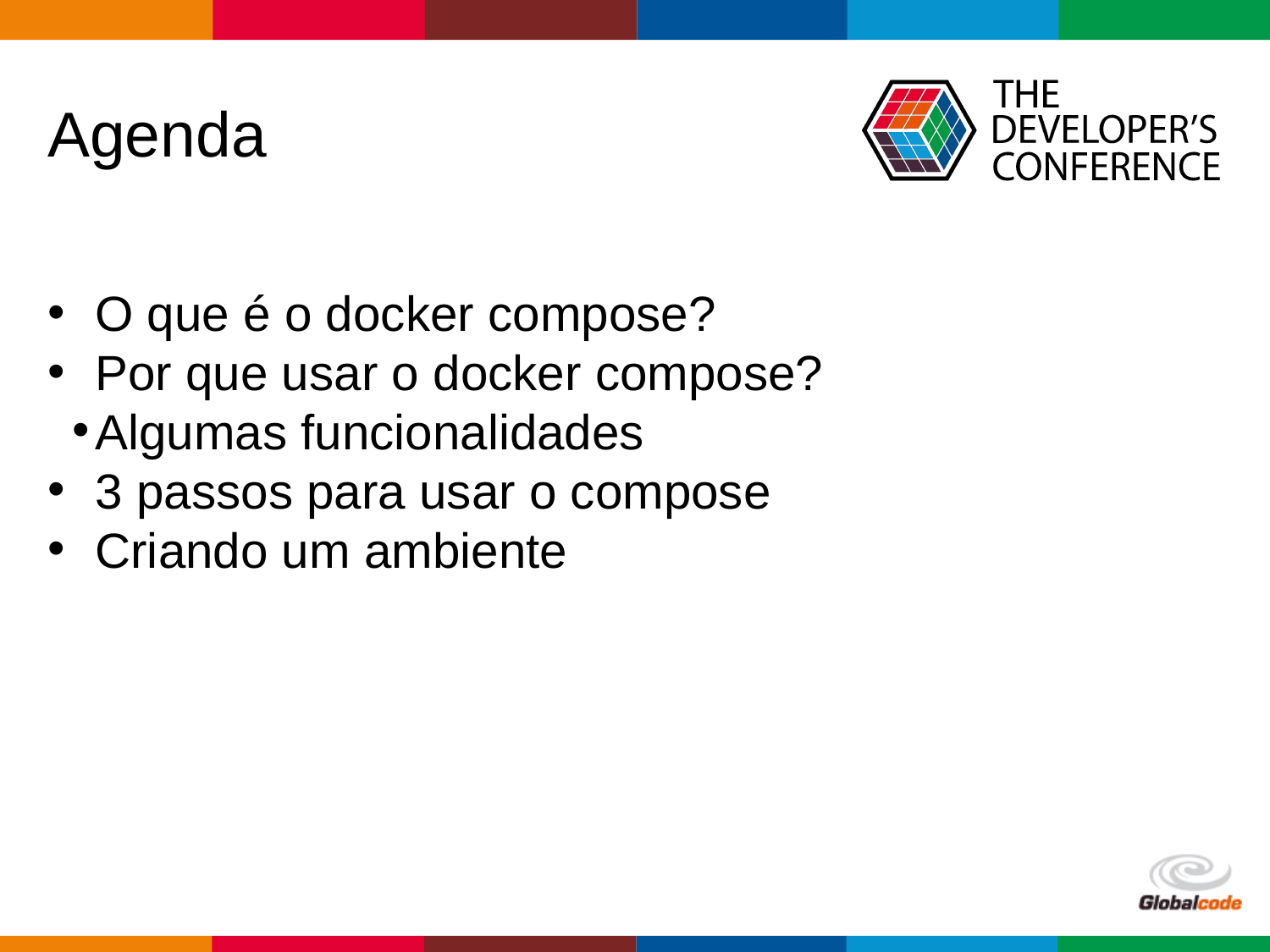

# Agenda

O que é o docker compose?
Por que usar o docker compose?
Algumas funcionalidades
3 passos para usar o compose
Criando um ambiente